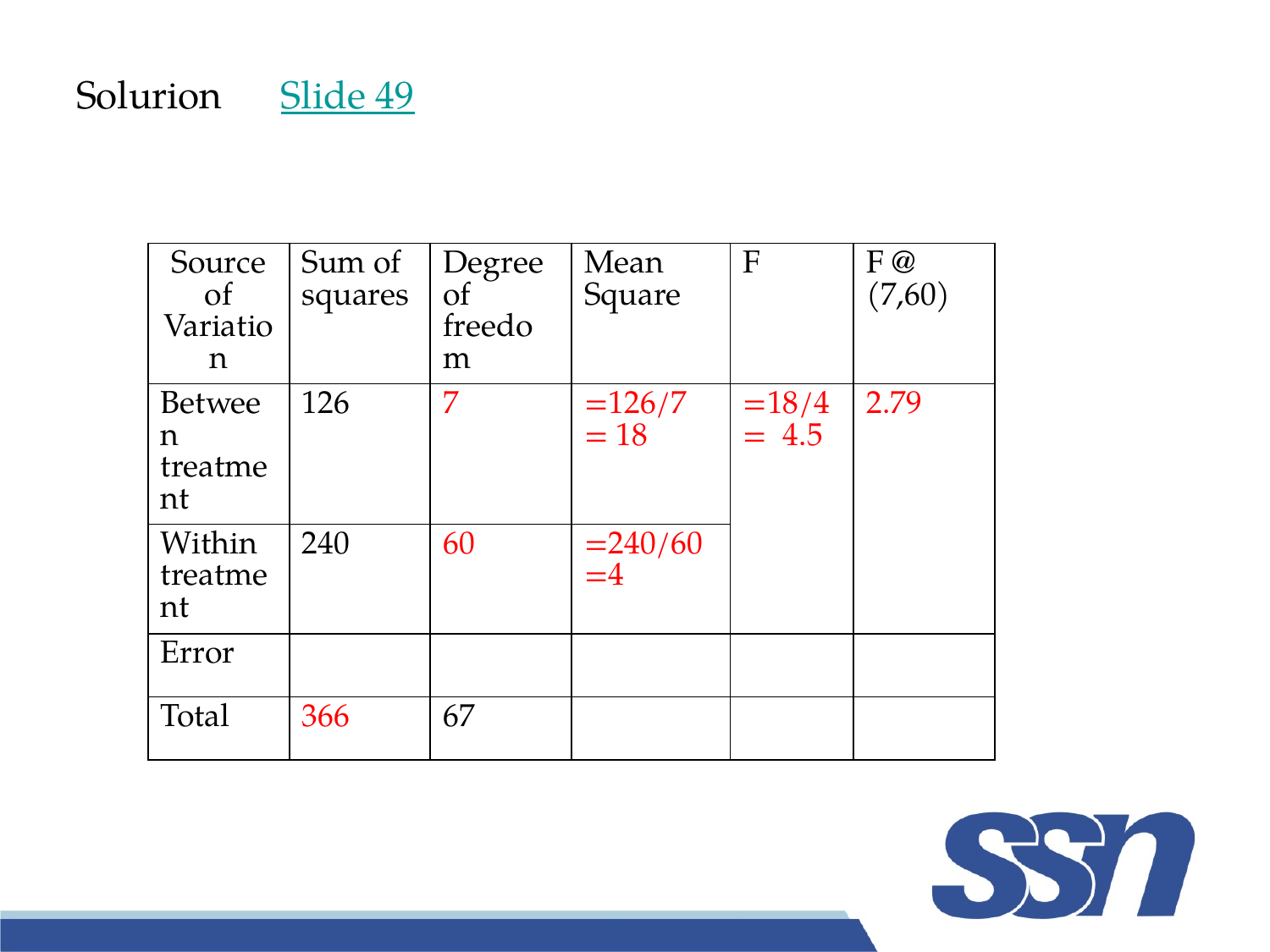

Solurion      Slide 49
| Source of Variation | Sum of squares | Degree of freedom | Mean Square | F | F @ (7,60) |
| --- | --- | --- | --- | --- | --- |
| Between treatment | 126 | 7 | =126/7 = 18 | =18/4= 4.5 | 2.79 |
| Within treatment | 240 | 60 | =240/60 =4 |  |  |
| Error |  |  |  |  |  |
| Total | 366 | 67 |  |  |  |